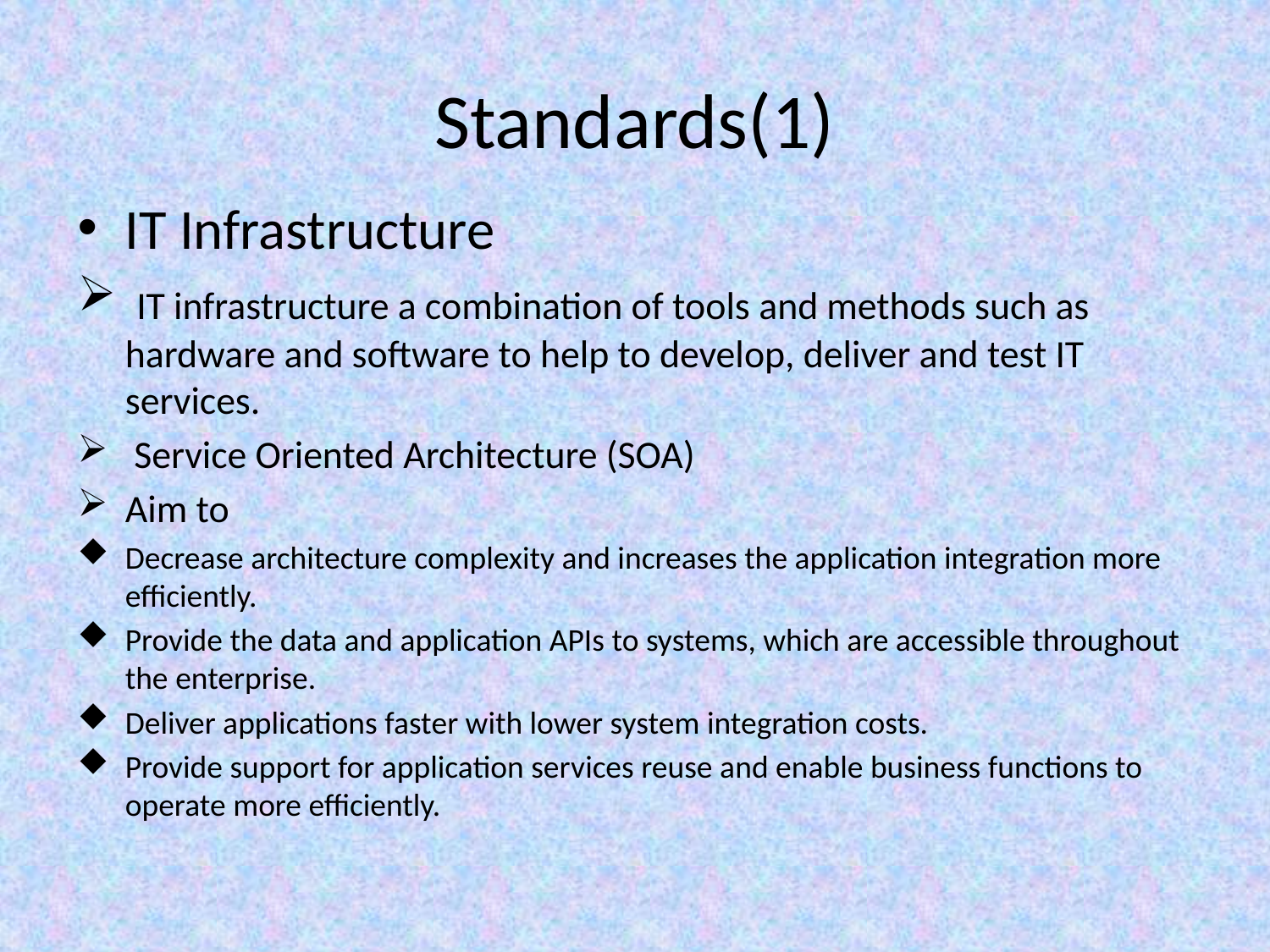

# Standards(1)
IT Infrastructure
 IT infrastructure a combination of tools and methods such as hardware and software to help to develop, deliver and test IT services.
 Service Oriented Architecture (SOA)
Aim to
Decrease architecture complexity and increases the application integration more efficiently.
Provide the data and application APIs to systems, which are accessible throughout the enterprise.
Deliver applications faster with lower system integration costs.
Provide support for application services reuse and enable business functions to operate more efficiently.